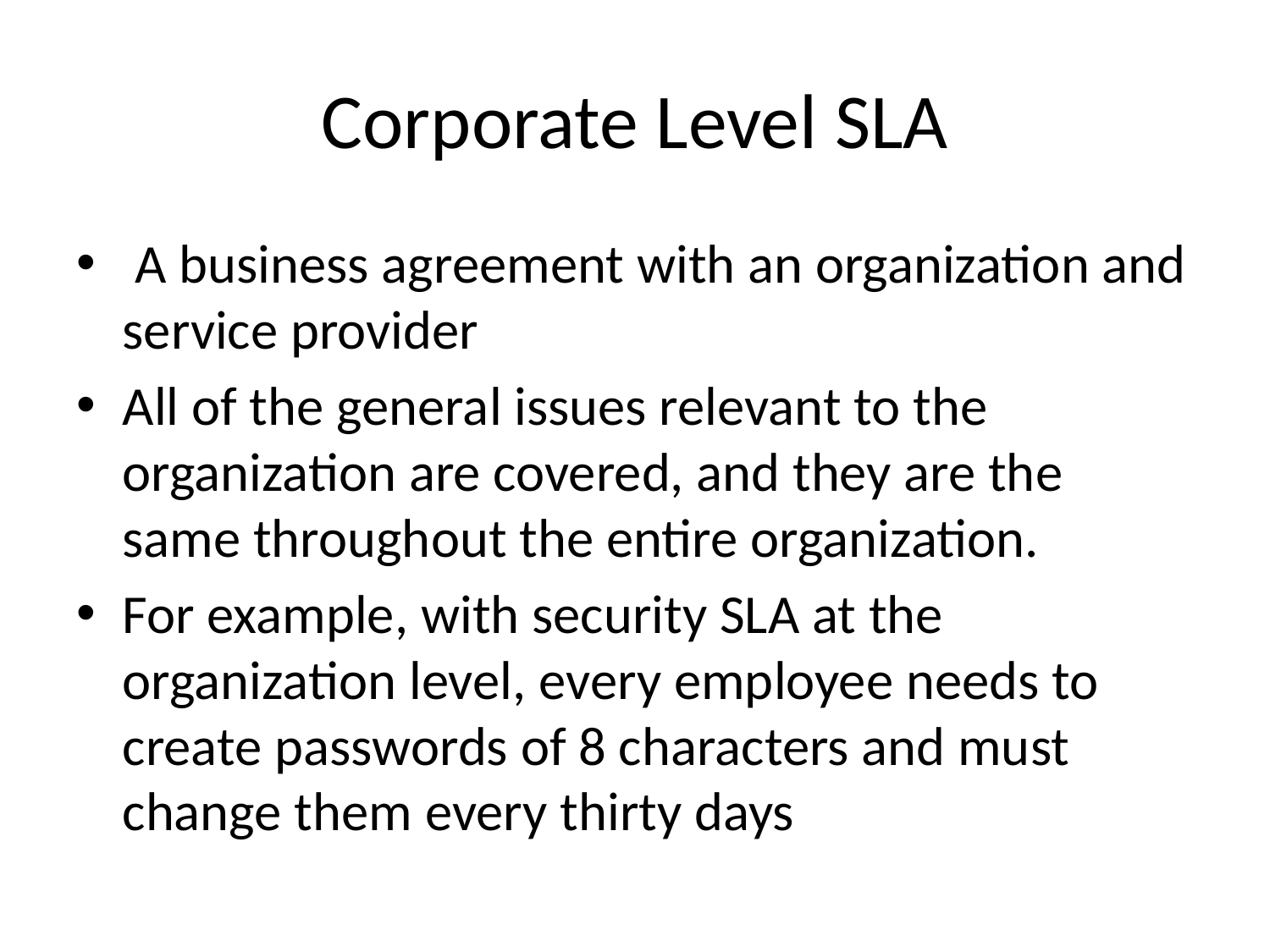

# Corporate Level SLA
 A business agreement with an organization and service provider
All of the general issues relevant to the organization are covered, and they are the same throughout the entire organization.
For example, with security SLA at the organization level, every employee needs to create passwords of 8 characters and must change them every thirty days